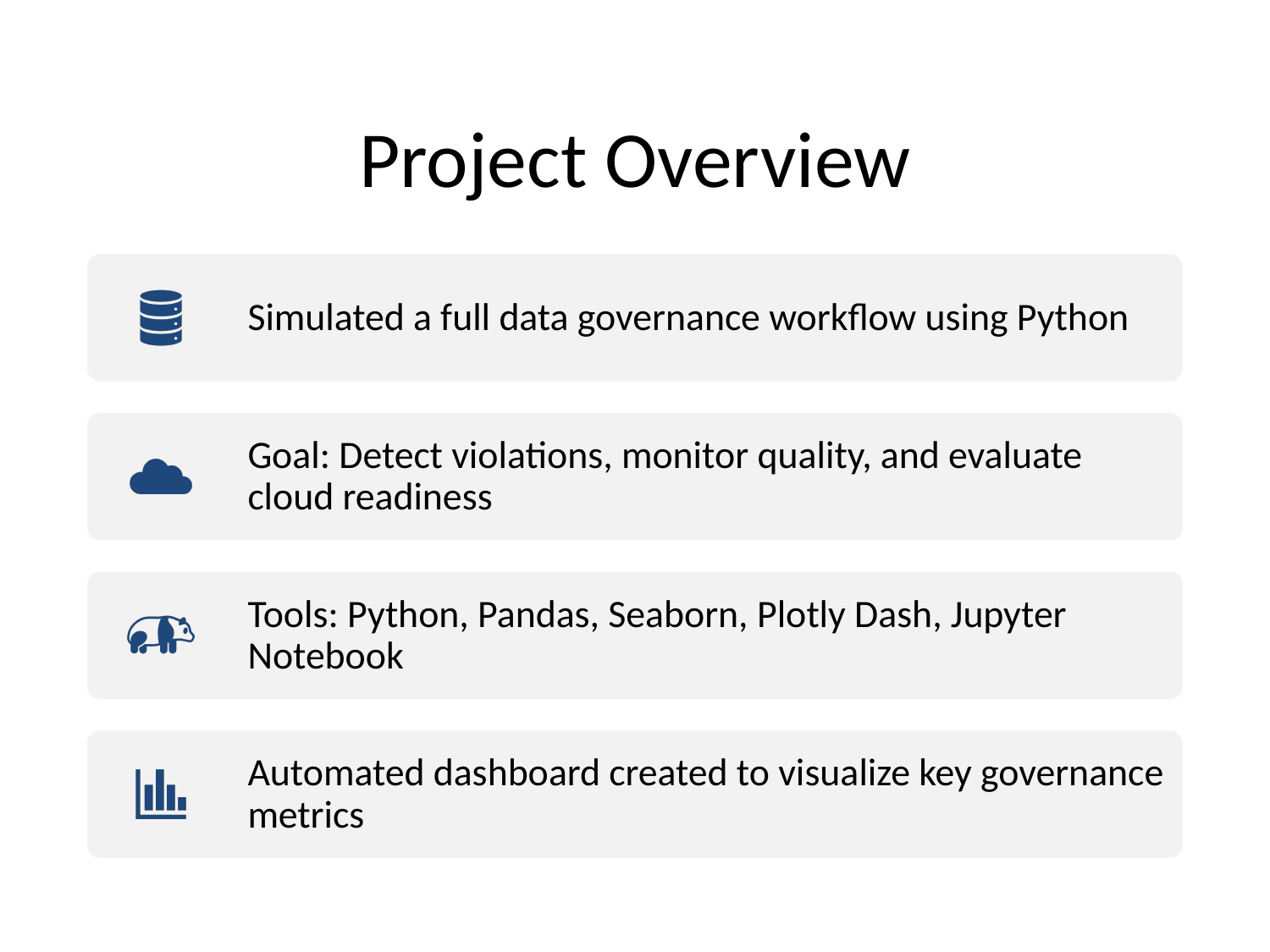

# Project Overview
Simulated a full data governance workflow using Python
Goal: Detect violations, monitor quality, and evaluate cloud readiness
Tools: Python, Pandas, Seaborn, Plotly Dash, Jupyter Notebook
Automated dashboard created to visualize key governance metrics